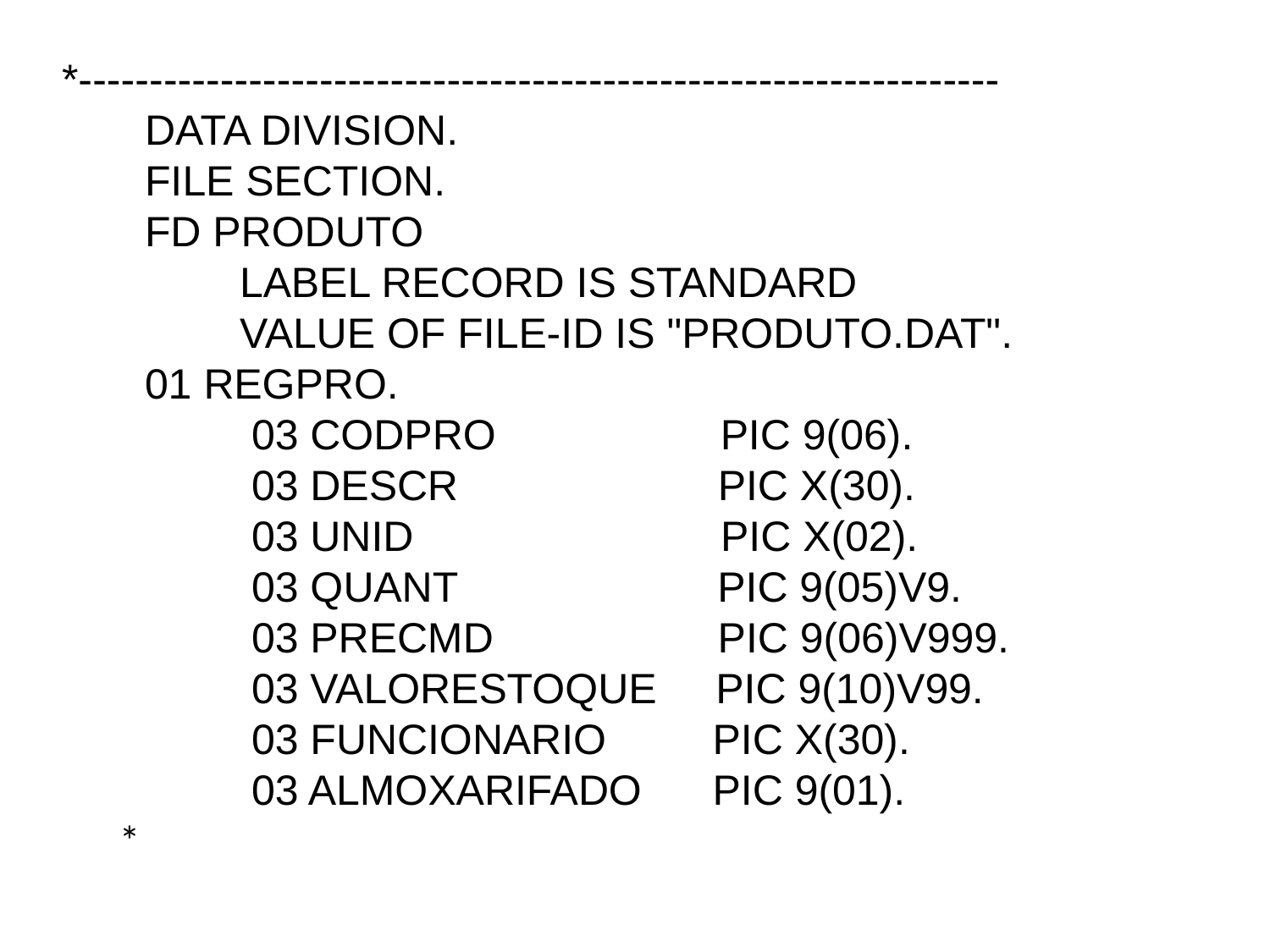

*-----------------------------------------------------------------
       DATA DIVISION.
       FILE SECTION.
       FD PRODUTO
               LABEL RECORD IS STANDARD
               VALUE OF FILE-ID IS "PRODUTO.DAT".
       01 REGPRO.
                03 CODPRO                   PIC 9(06).
                03 DESCR                      PIC X(30).
                03 UNID                          PIC X(02).
                03 QUANT                      PIC 9(05)V9.
                03 PRECMD                   PIC 9(06)V999.
                03 VALORESTOQUE     PIC 9(10)V99.
                03 FUNCIONARIO         PIC X(30).
                03 ALMOXARIFADO      PIC 9(01).
      *